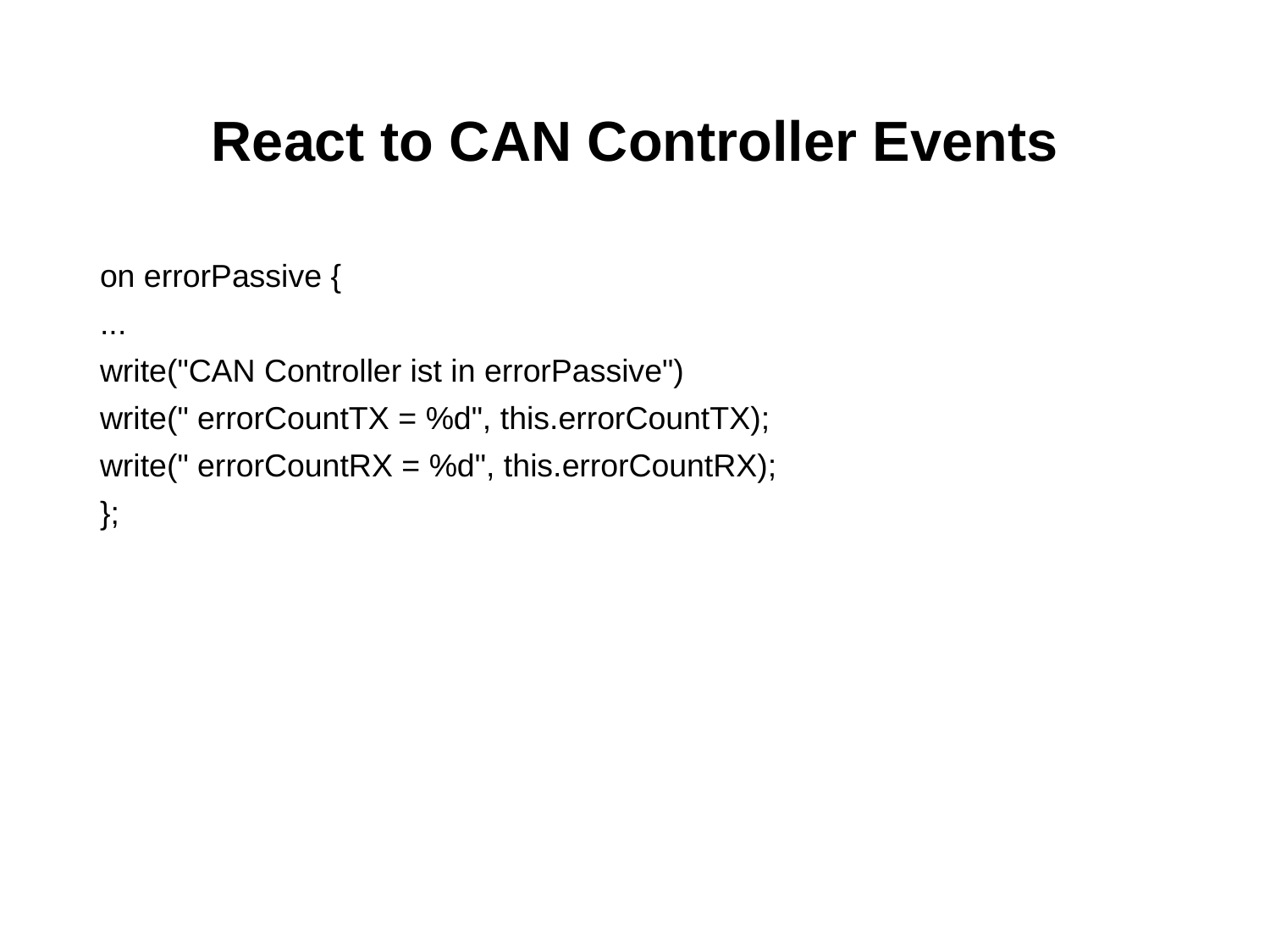

# React to CAN Controller Events
on errorPassive {
...
write("CAN Controller ist in errorPassive")
write(" errorCountTX = %d", this.errorCountTX);
write(" errorCountRX = %d", this.errorCountRX);
};